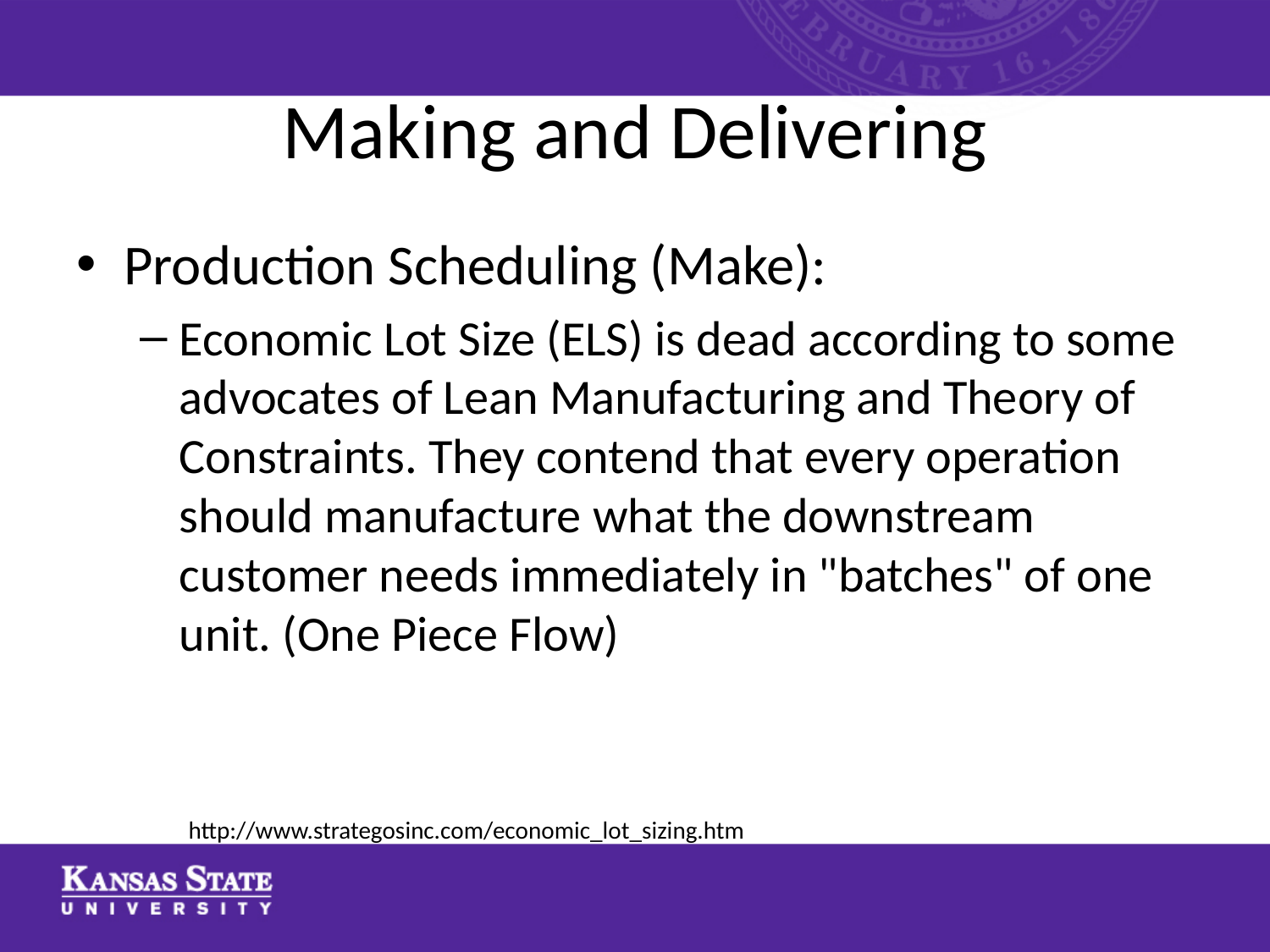

# Making and Delivering
Production Scheduling (Make):
Economic Lot Size (ELS) is dead according to some advocates of Lean Manufacturing and Theory of Constraints. They contend that every operation should manufacture what the downstream customer needs immediately in "batches" of one unit. (One Piece Flow)
http://www.strategosinc.com/economic_lot_sizing.htm